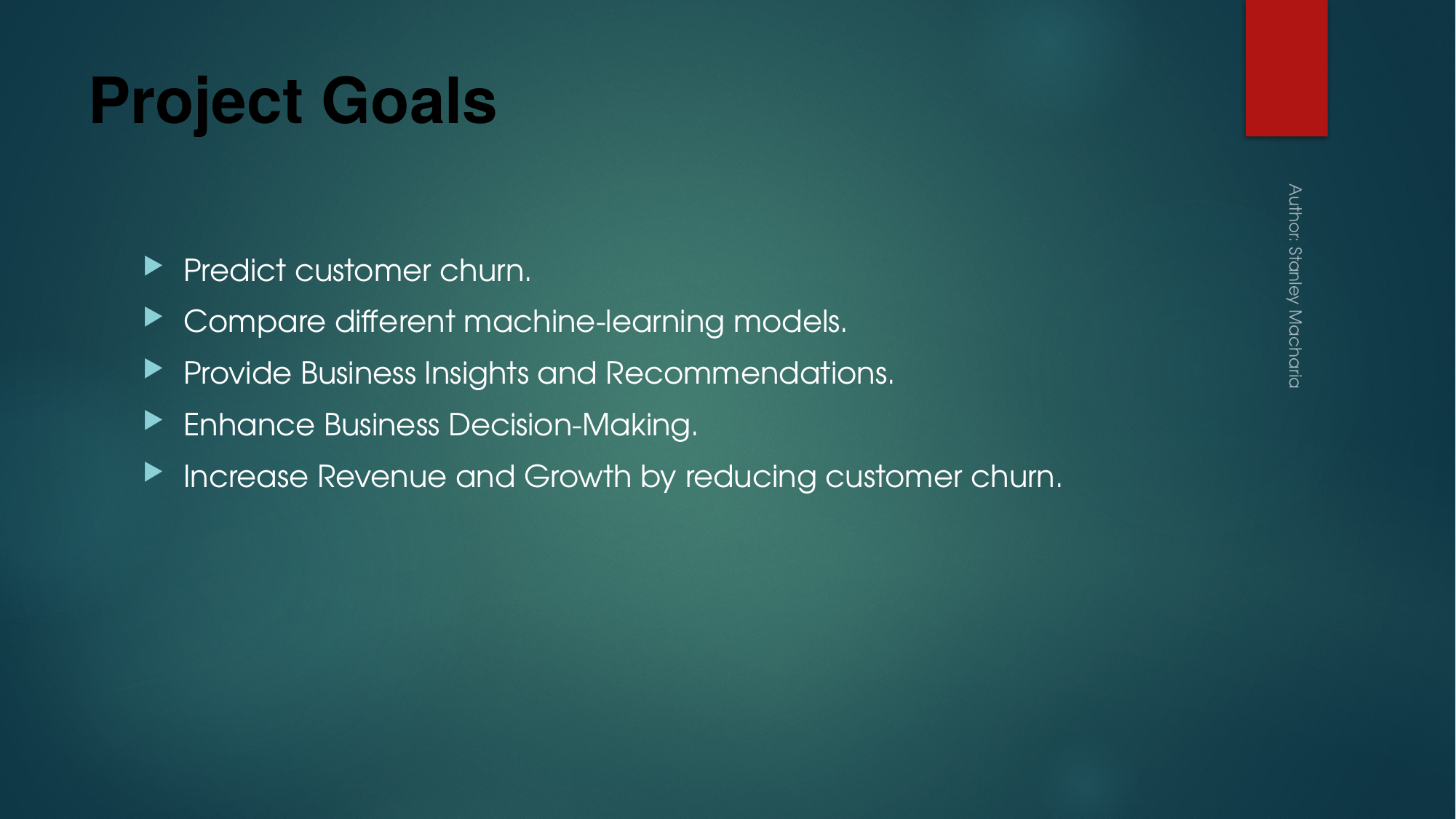

# Project Goals
Predict customer churn.
Compare different machine-learning models.
Provide Business Insights and Recommendations.
Enhance Business Decision-Making.
Increase Revenue and Growth by reducing customer churn.
Author: Stanley Macharia